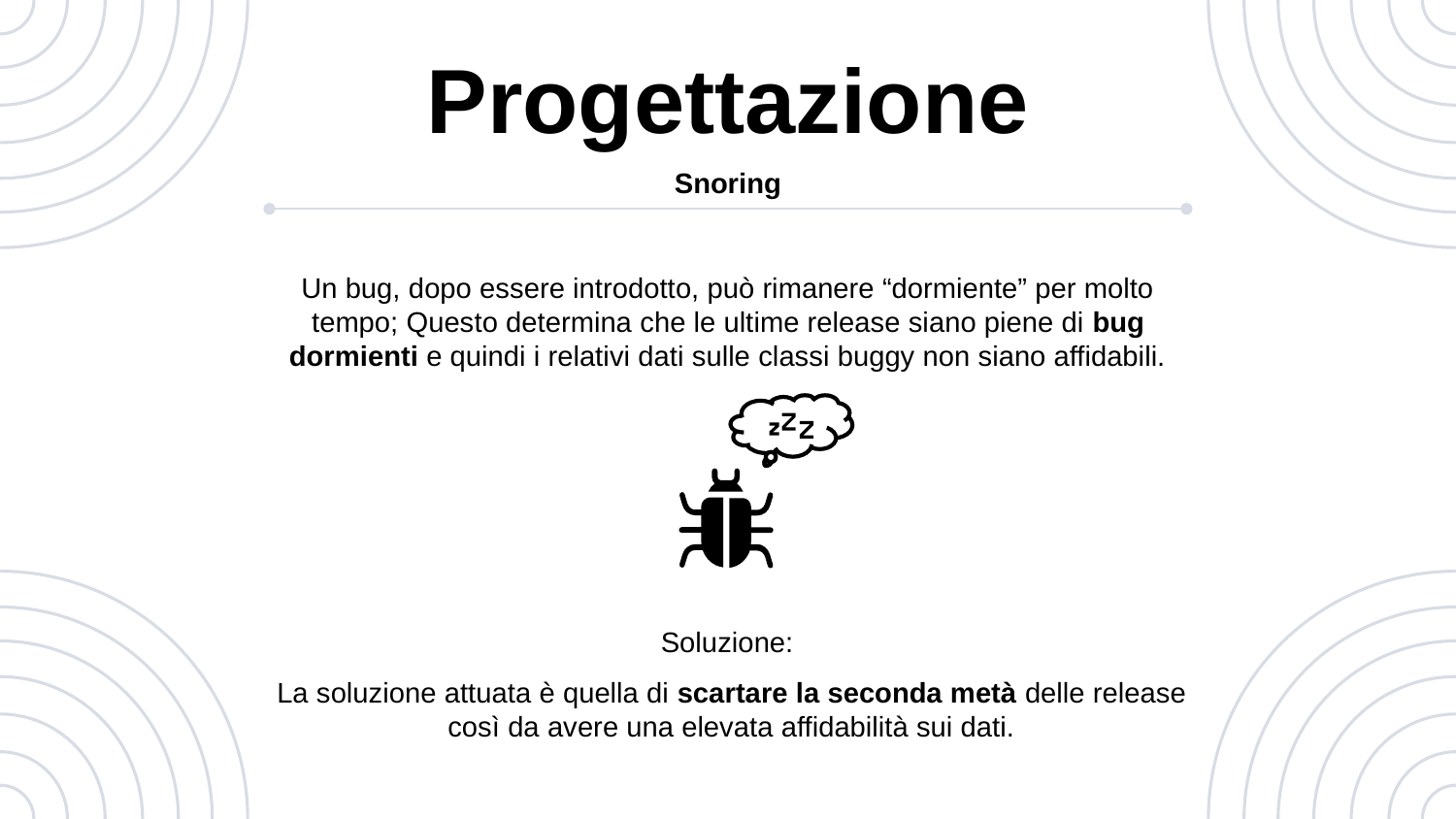

Progettazione
Snoring
Un bug, dopo essere introdotto, può rimanere “dormiente” per molto tempo; Questo determina che le ultime release siano piene di bug dormienti e quindi i relativi dati sulle classi buggy non siano affidabili.

Soluzione:
La soluzione attuata è quella di scartare la seconda metà delle release così da avere una elevata affidabilità sui dati.